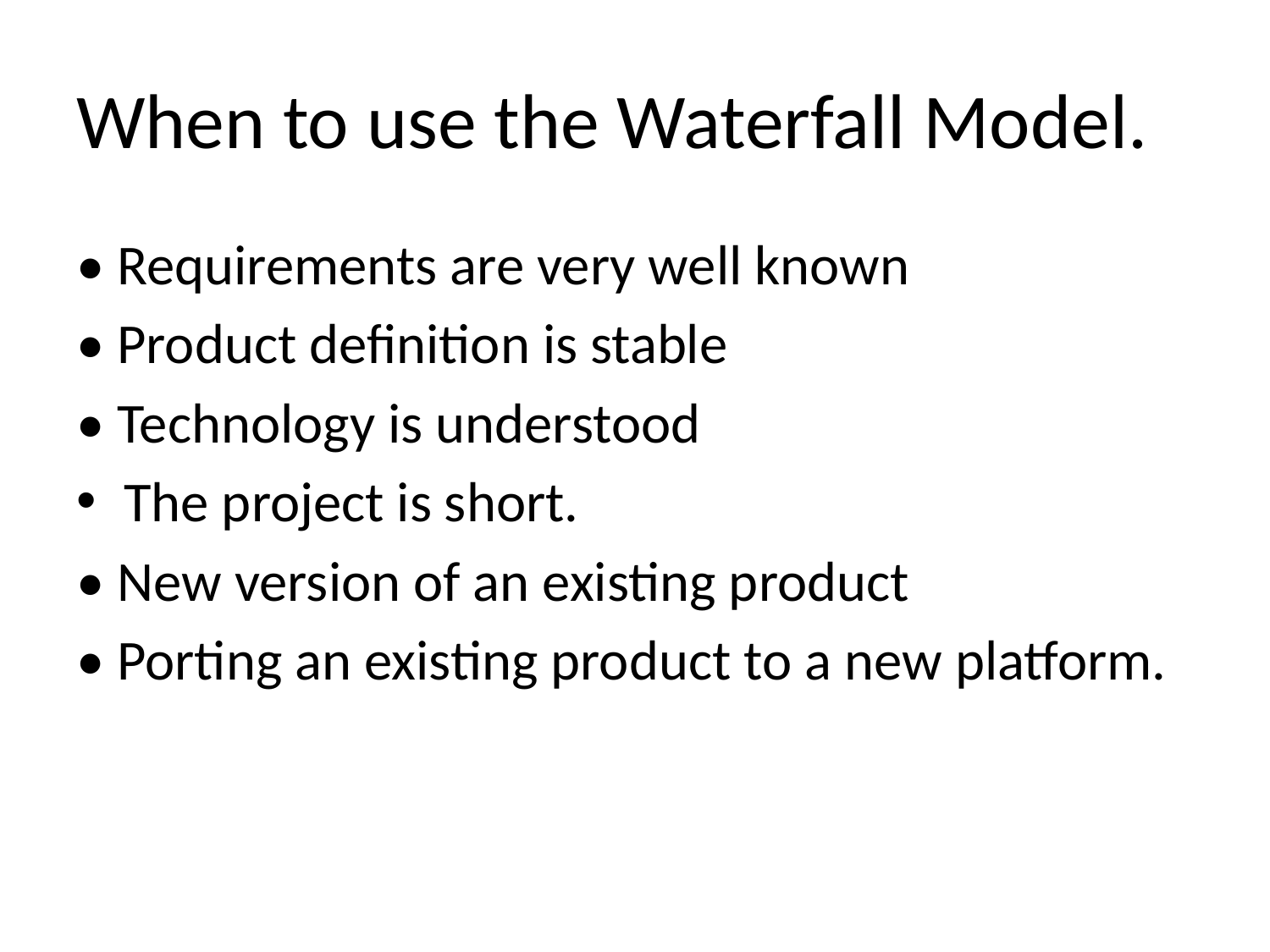

# When to use the Waterfall Model.
• Requirements are very well known
• Product definition is stable
• Technology is understood
The project is short.
• New version of an existing product
• Porting an existing product to a new platform.